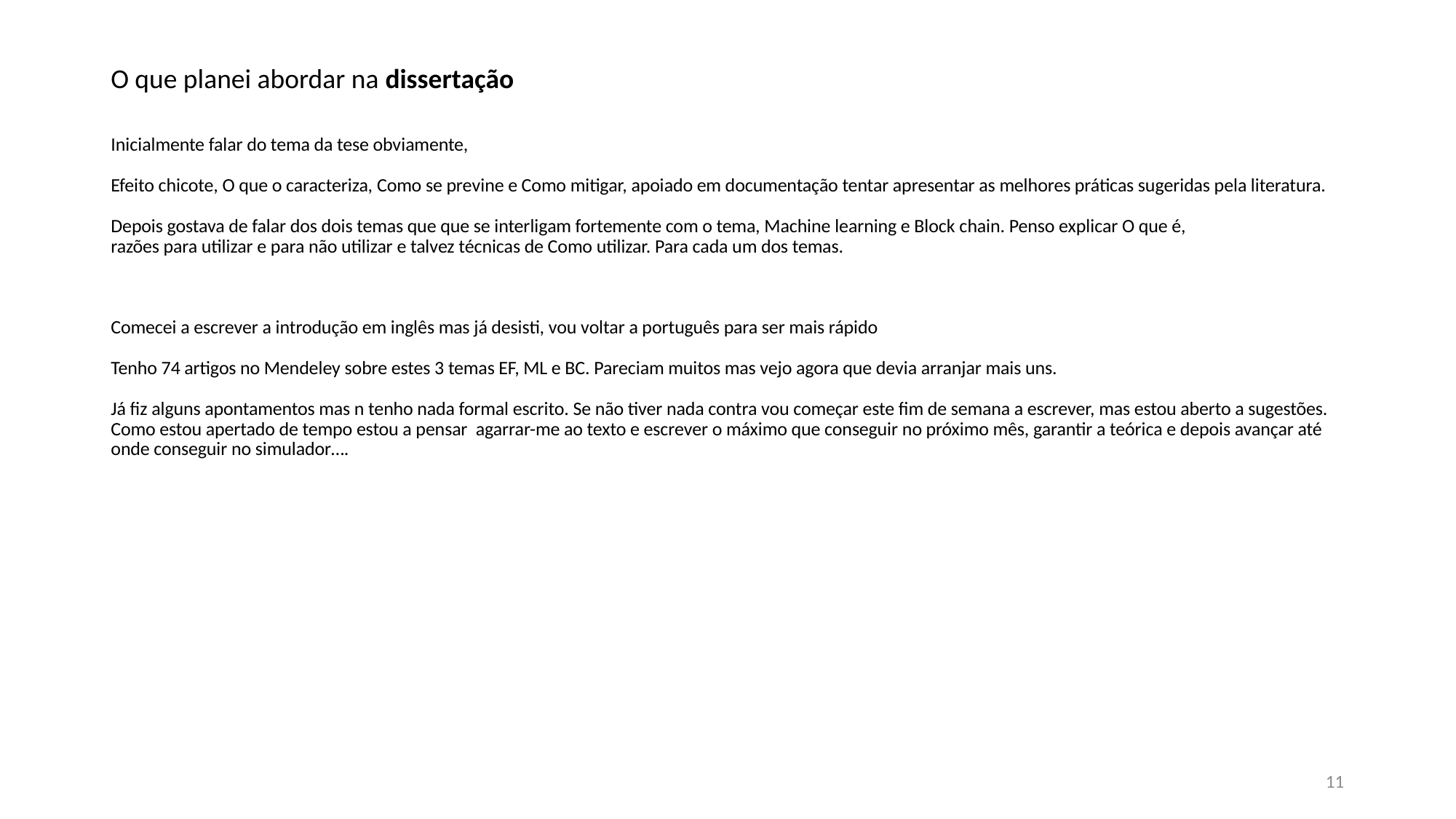

O que planei abordar na dissertação
# Inicialmente falar do tema da tese obviamente, Efeito chicote, O que o caracteriza, Como se previne e Como mitigar, apoiado em documentação tentar apresentar as melhores práticas sugeridas pela literatura.   Depois gostava de falar dos dois temas que que se interligam fortemente com o tema, Machine learning e Block chain. Penso explicar O que é, razões para utilizar e para não utilizar e talvez técnicas de Como utilizar. Para cada um dos temas.   Comecei a escrever a introdução em inglês mas já desisti, vou voltar a português para ser mais rápido Tenho 74 artigos no Mendeley sobre estes 3 temas EF, ML e BC. Pareciam muitos mas vejo agora que devia arranjar mais uns. Já fiz alguns apontamentos mas n tenho nada formal escrito. Se não tiver nada contra vou começar este fim de semana a escrever, mas estou aberto a sugestões. Como estou apertado de tempo estou a pensar  agarrar-me ao texto e escrever o máximo que conseguir no próximo mês, garantir a teórica e depois avançar até onde conseguir no simulador….
11